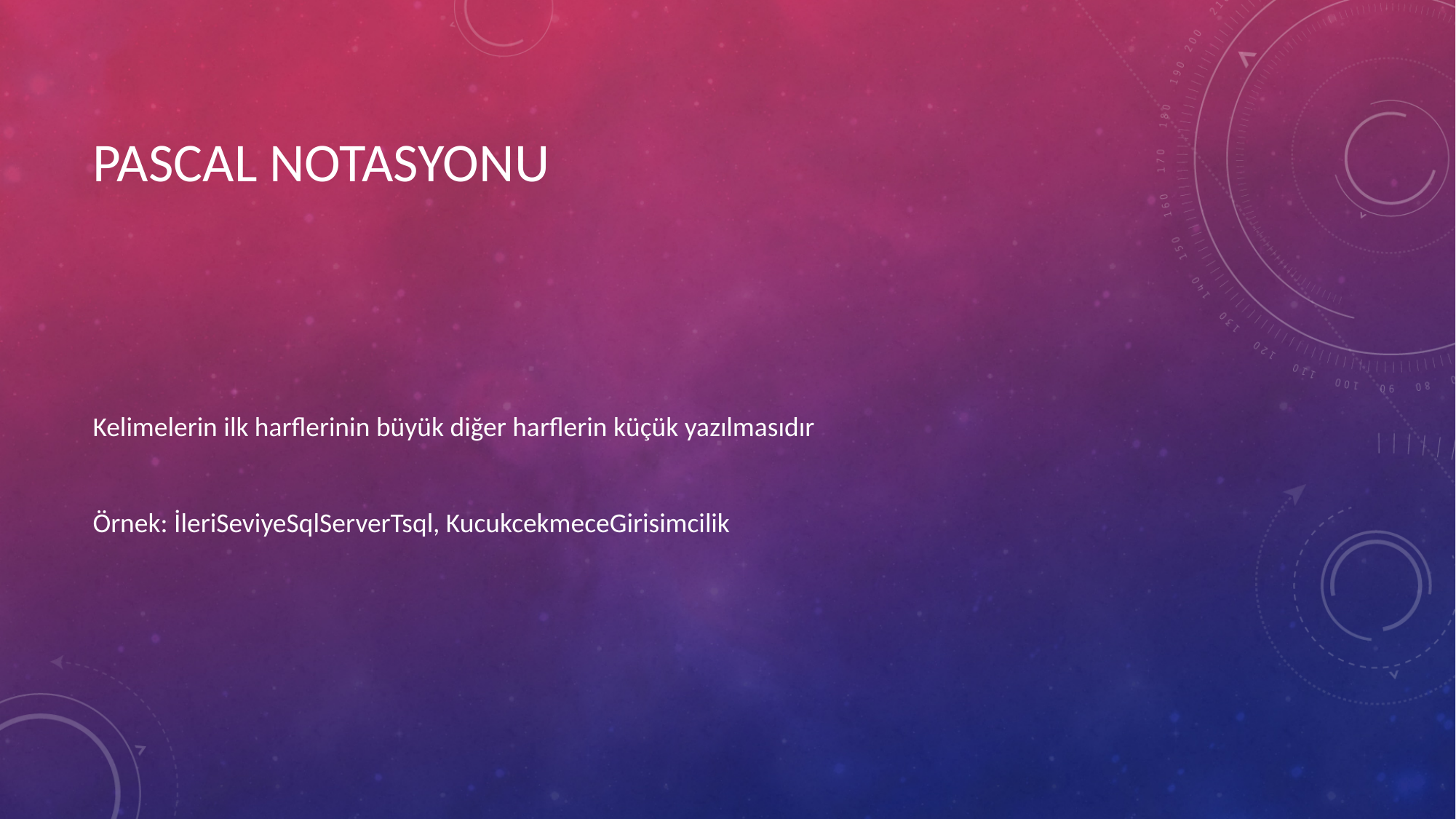

# Pascal Notasyonu
Kelimelerin ilk harflerinin büyük diğer harflerin küçük yazılmasıdır

Örnek: İleriSeviyeSqlServerTsql, KucukcekmeceGirisimcilik